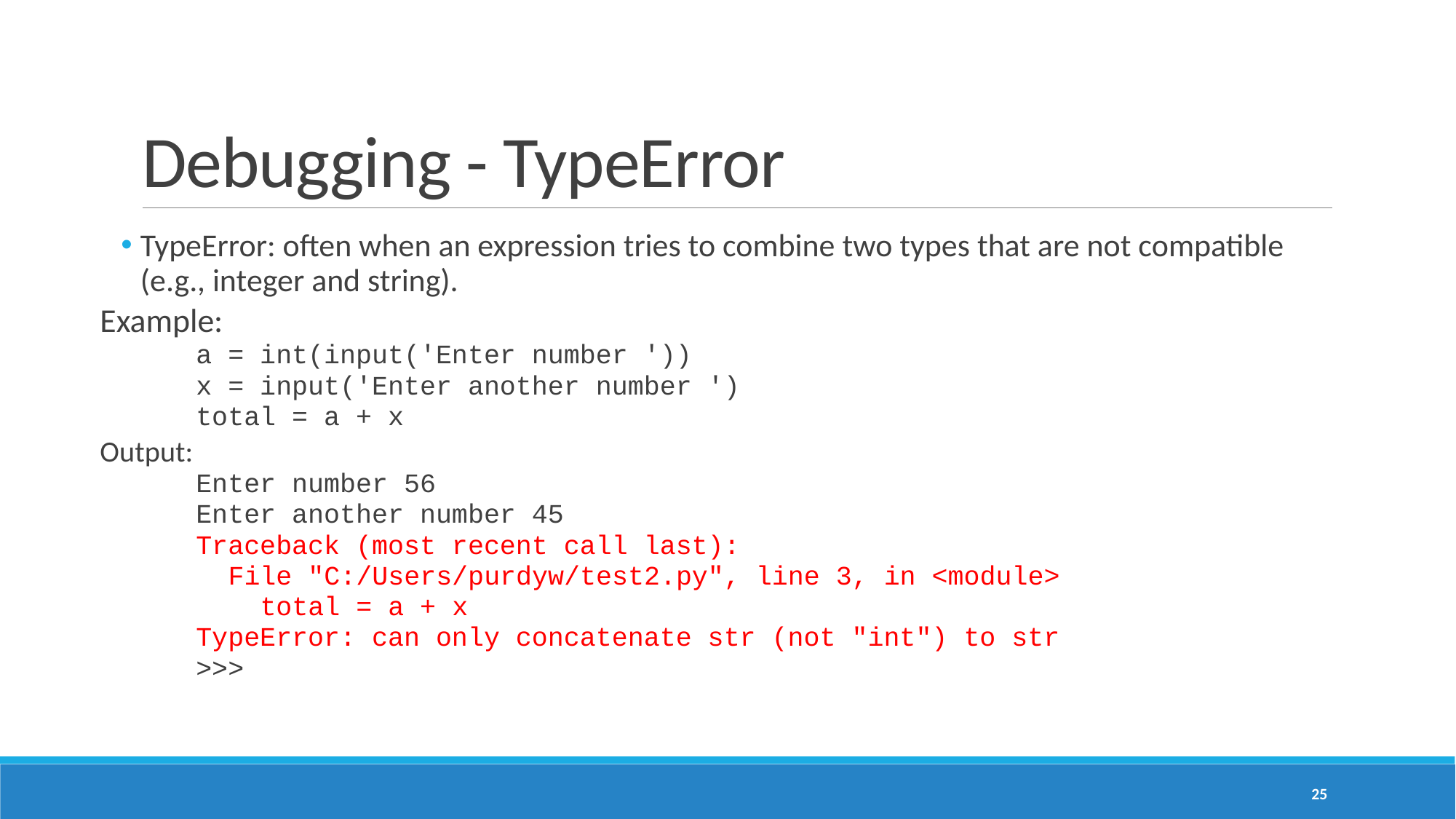

# Debugging - TypeError
TypeError: often when an expression tries to combine two types that are not compatible (e.g., integer and string).
Example:
a = int(input('Enter number '))
x = input('Enter another number ')
total = a + x
Output:
Enter number 56
Enter another number 45
Traceback (most recent call last):
  File "C:/Users/purdyw/test2.py", line 3, in <module>
    total = a + x
TypeError: can only concatenate str (not "int") to str
>>>

25